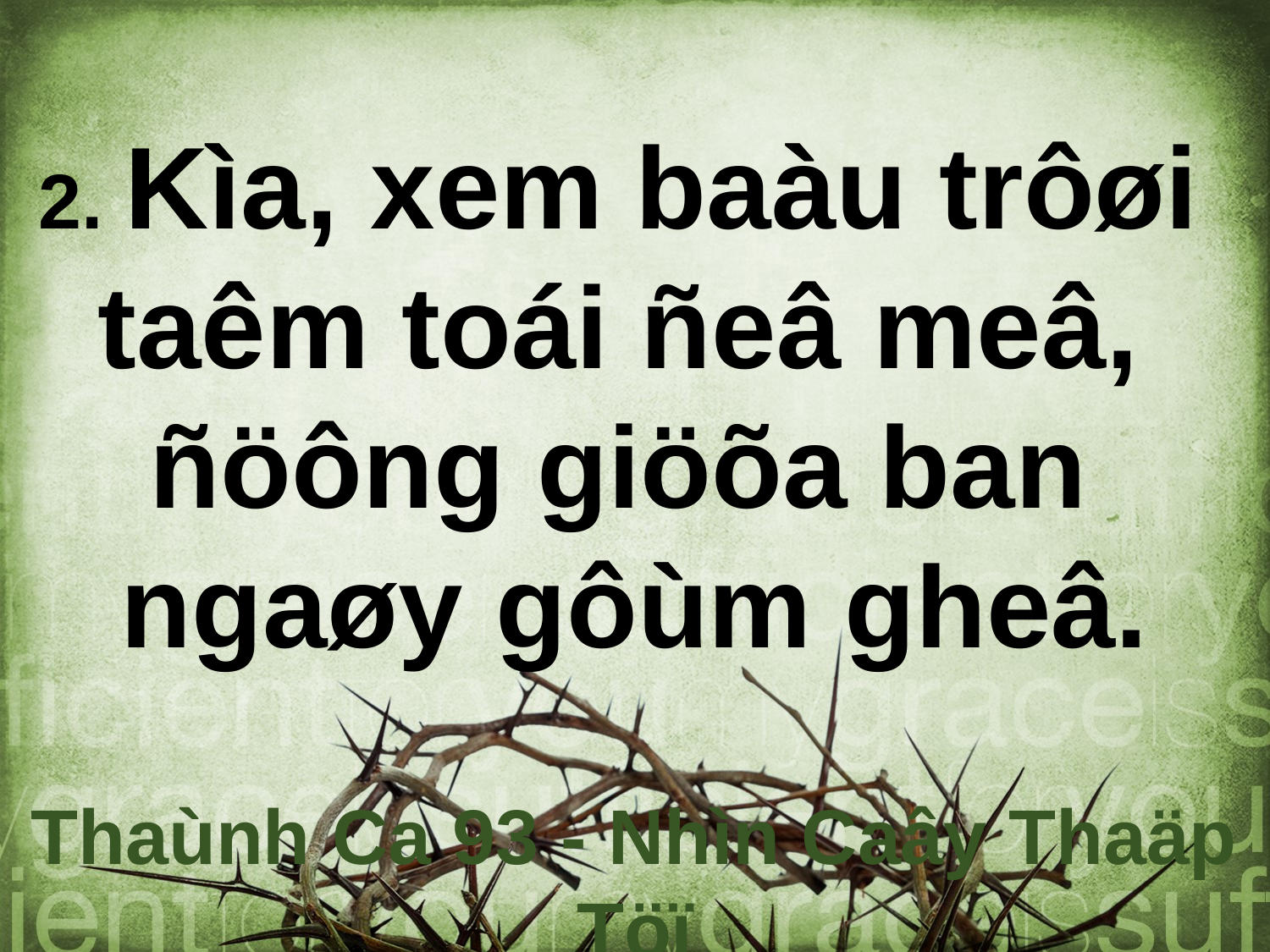

2. Kìa, xem baàu trôøi
taêm toái ñeâ meâ,
ñöông giöõa ban
ngaøy gôùm gheâ.
Thaùnh Ca 93 - Nhìn Caây Thaäp Töï